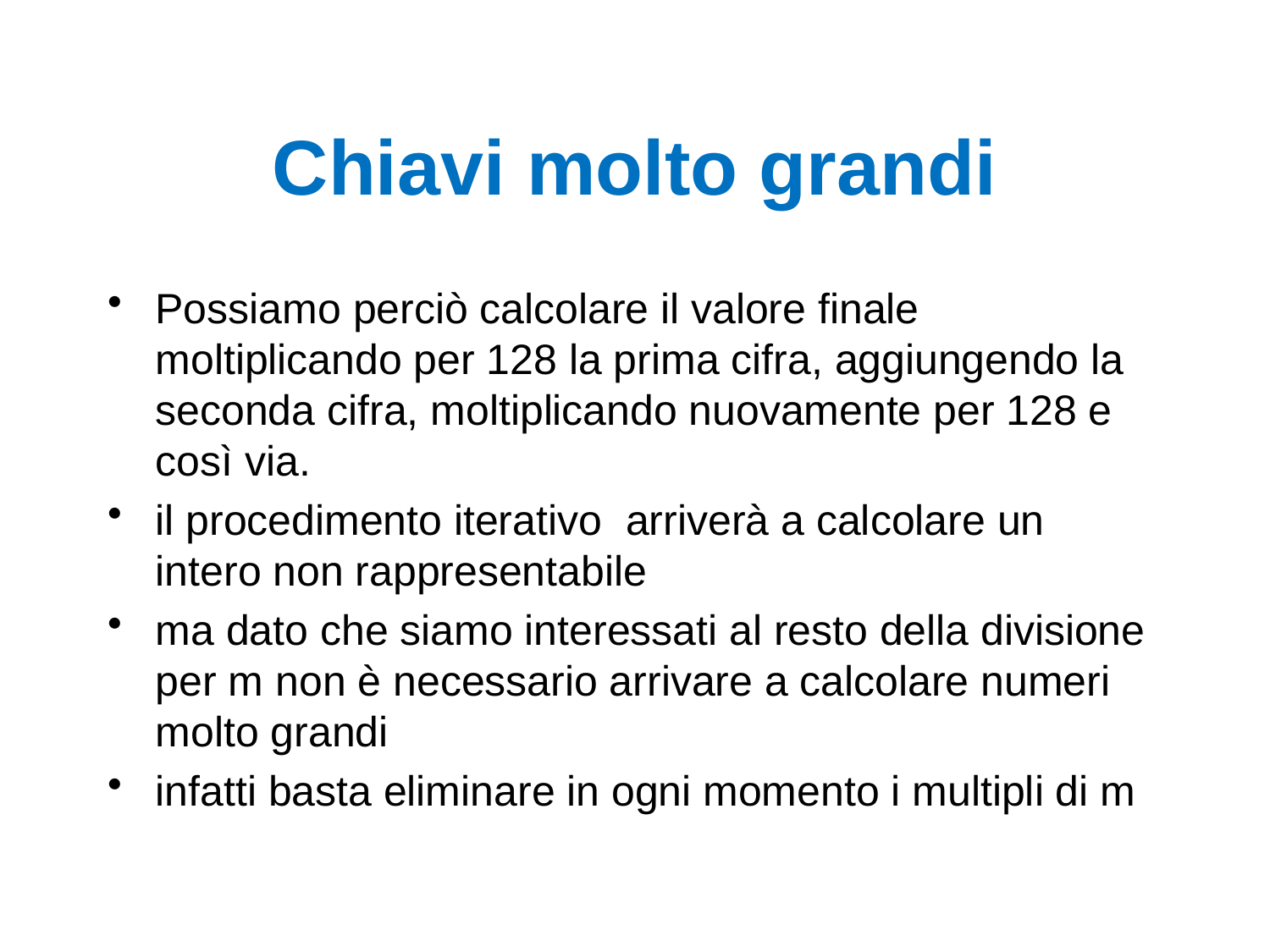

# Chiavi molto grandi
Possiamo perciò calcolare il valore finale moltiplicando per 128 la prima cifra, aggiungendo la seconda cifra, moltiplicando nuovamente per 128 e così via.
il procedimento iterativo  arriverà a calcolare un intero non rappresentabile
ma dato che siamo interessati al resto della divisione per m non è necessario arrivare a calcolare numeri molto grandi
infatti basta eliminare in ogni momento i multipli di m